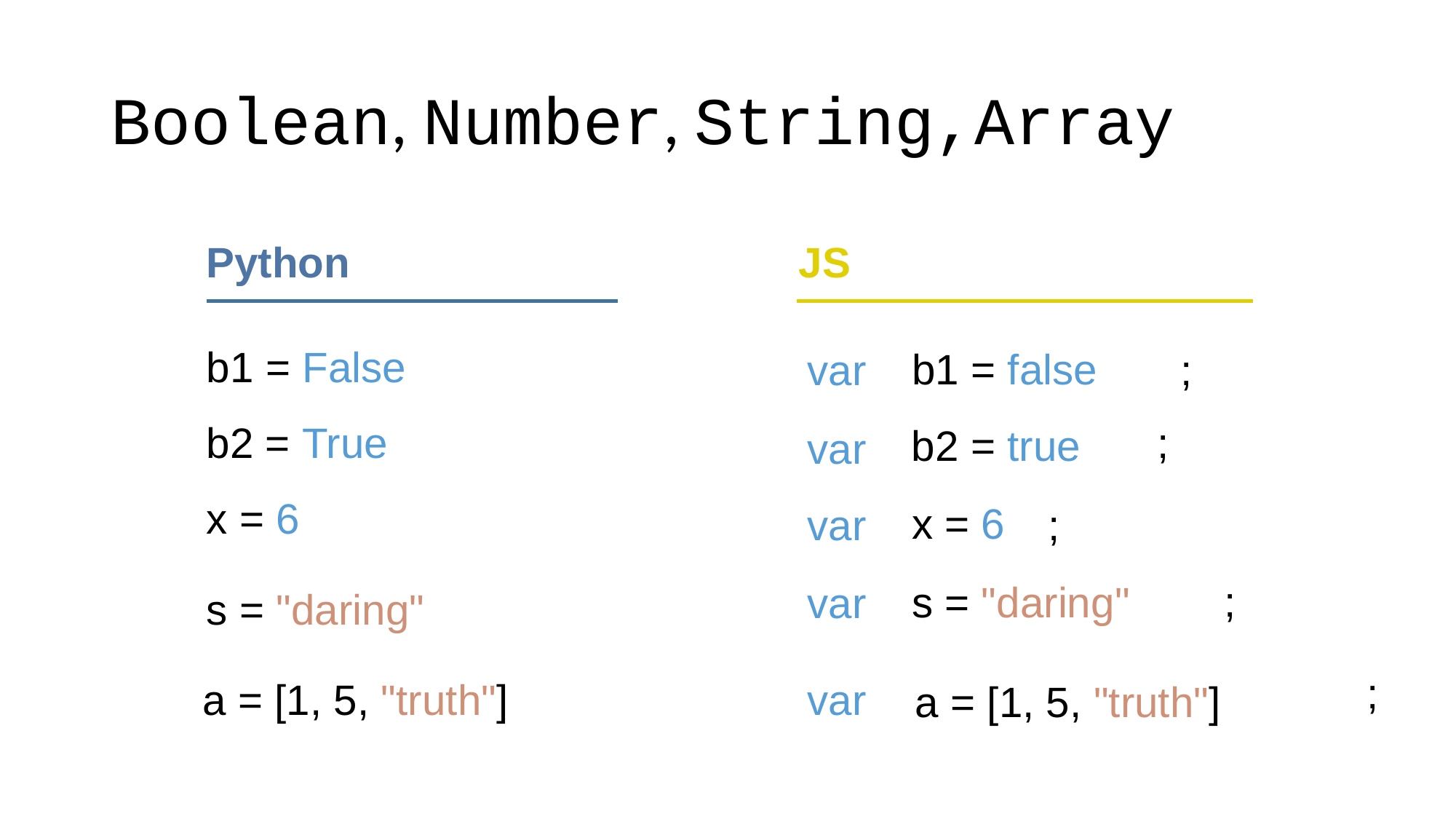

# Boolean, Number, String,Array
JS
Python
var
;
b1 = False

b1 = false

b2 = True
;
b2 = true
var
x = 6
var
;
x = 6
;
var
s = "daring"
s = "daring"
;
var
a = [1, 5, "truth"]
a = [1, 5, "truth"]